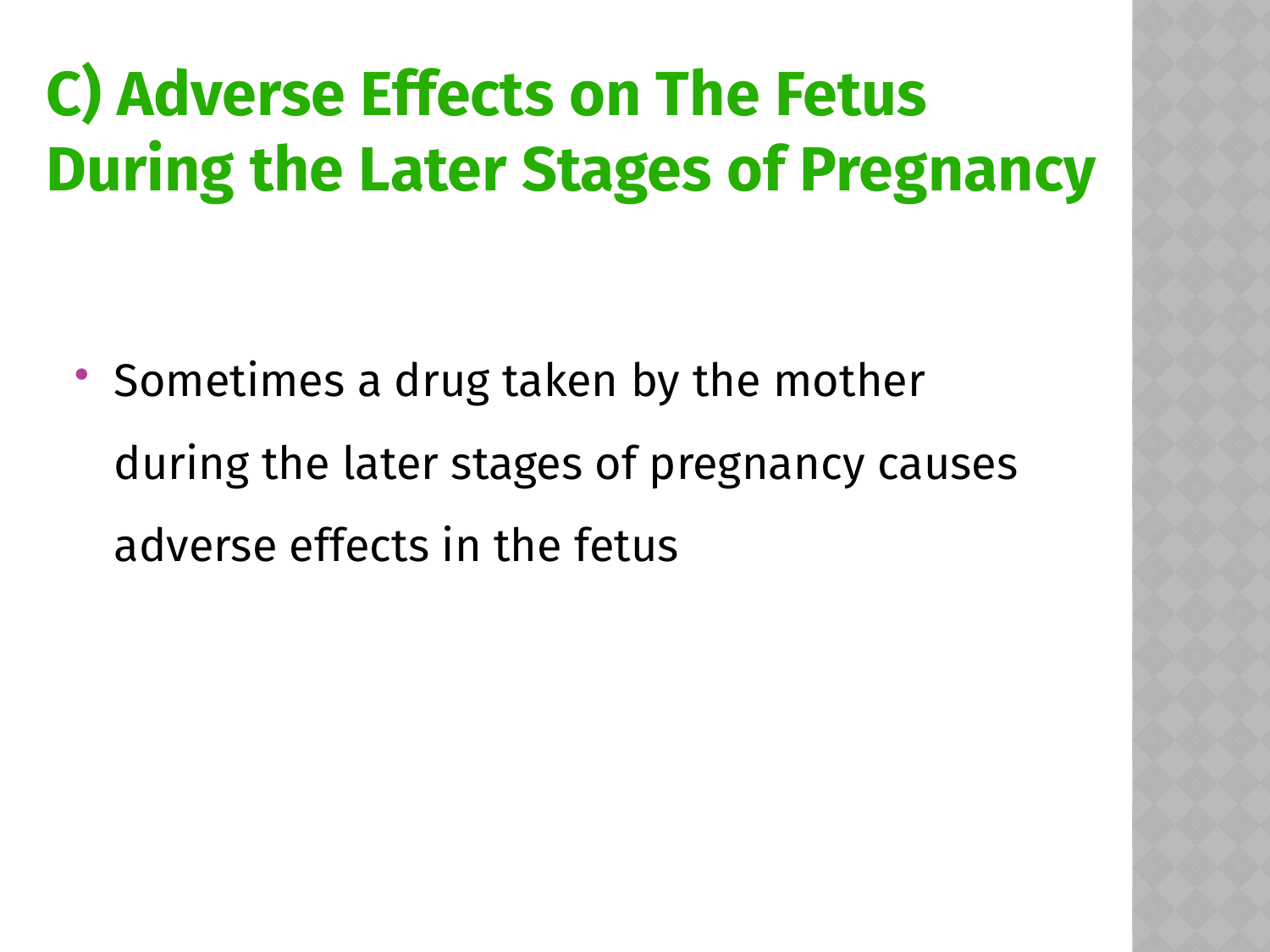

# C) Adverse Effects on The Fetus During the Later Stages of Pregnancy
Sometimes a drug taken by the mother during the later stages of pregnancy causes adverse effects in the fetus